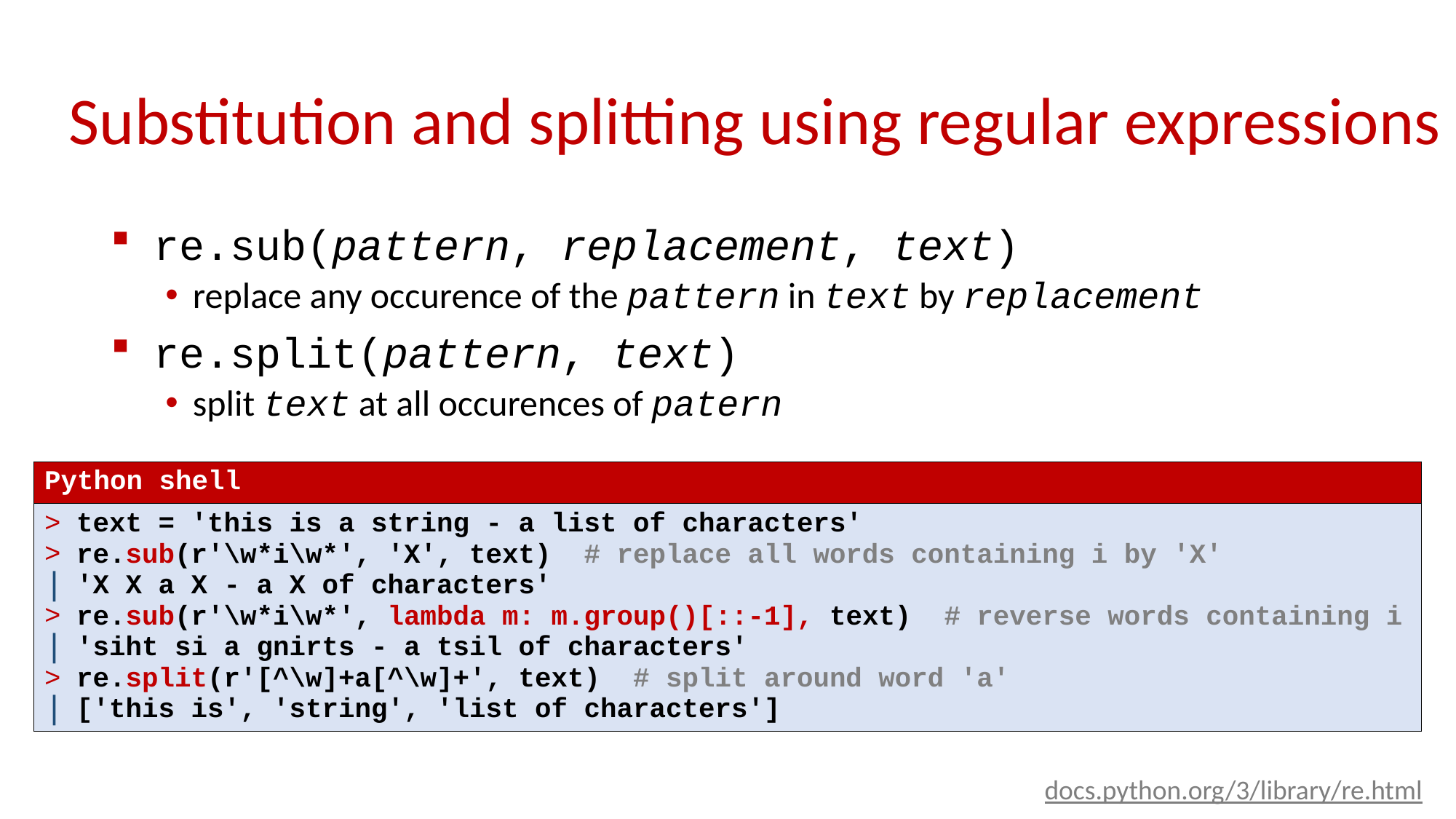

# Substitution and splitting using regular expressions
re.sub(pattern, replacement, text)
replace any occurence of the pattern in text by replacement
re.split(pattern, text)
split text at all occurences of patern
| Python shell |
| --- |
| text = 'this is a string - a list of characters' re.sub(r'\w\*i\w\*', 'X', text) # replace all words containing i by 'X' 'X X a X - a X of characters' re.sub(r'\w\*i\w\*', lambda m: m.group()[::-1], text) # reverse words containing i 'siht si a gnirts - a tsil of characters' re.split(r'[^\w]+a[^\w]+', text) # split around word 'a' ['this is', 'string', 'list of characters'] |
docs.python.org/3/library/re.html